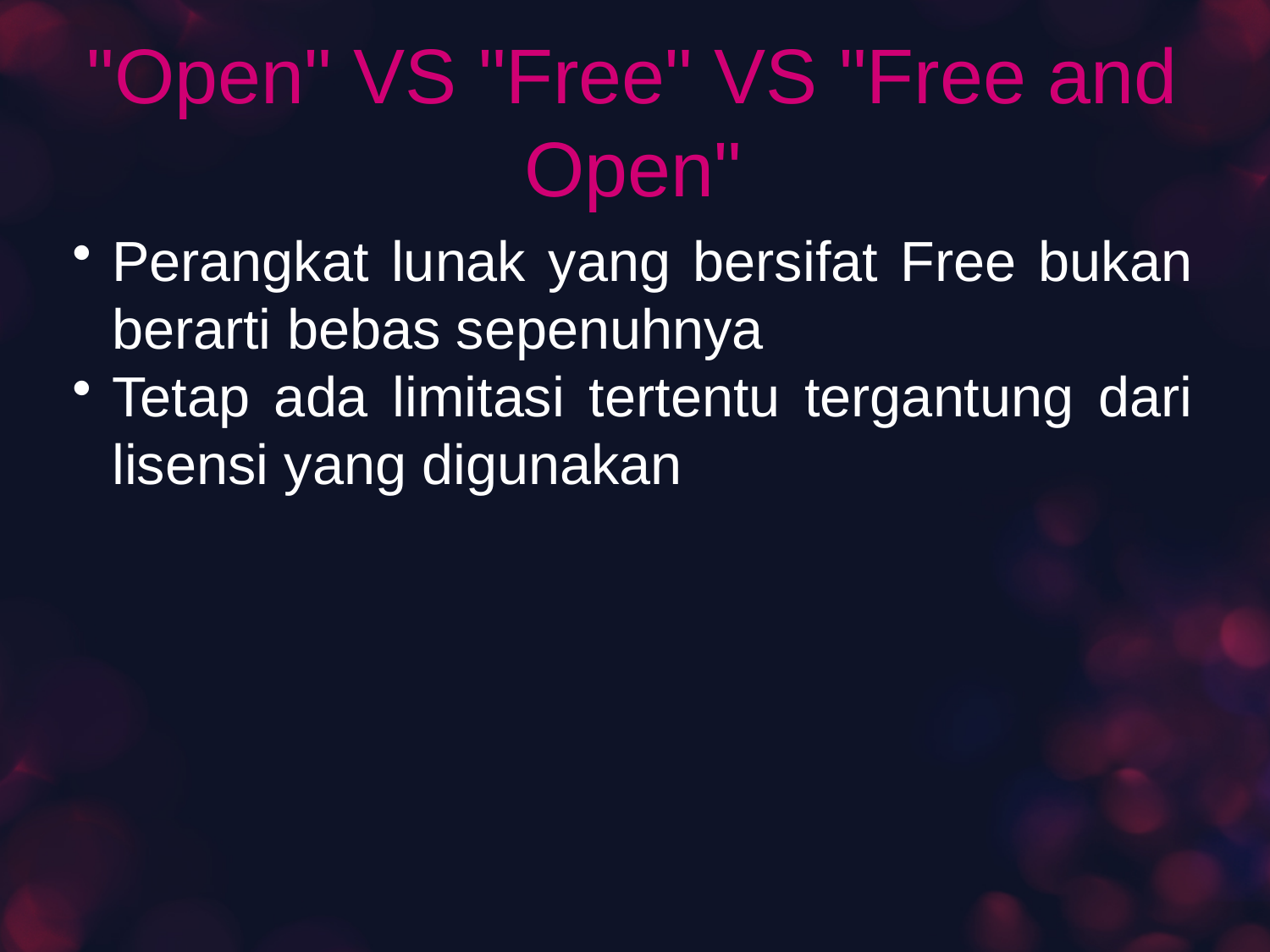

# "Open" VS "Free" VS "Free and Open"
Perangkat lunak yang bersifat Free bukan berarti bebas sepenuhnya
Tetap ada limitasi tertentu tergantung dari lisensi yang digunakan